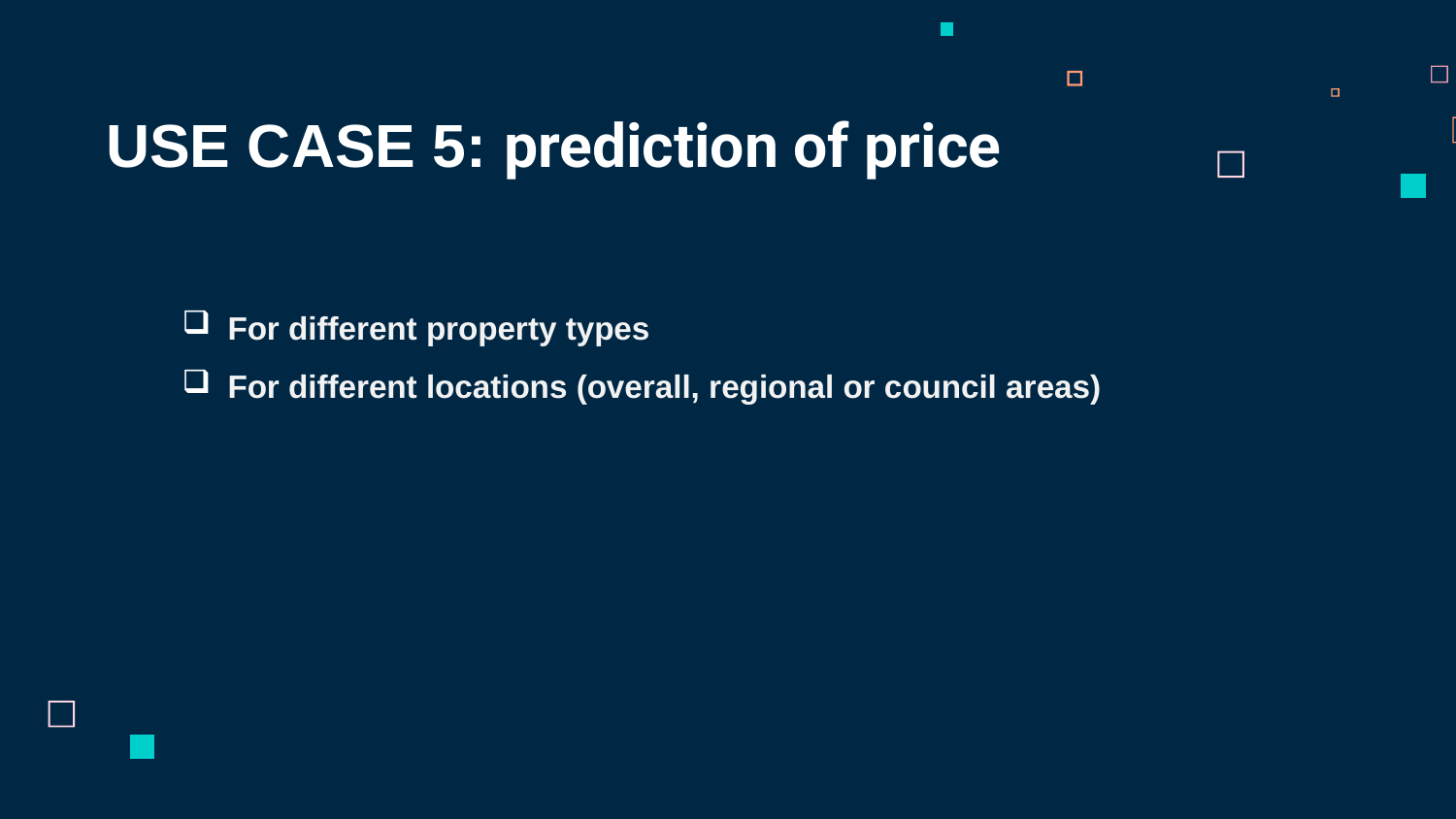

USE CASE 5: prediction of price
For different property types
For different locations (overall, regional or council areas)